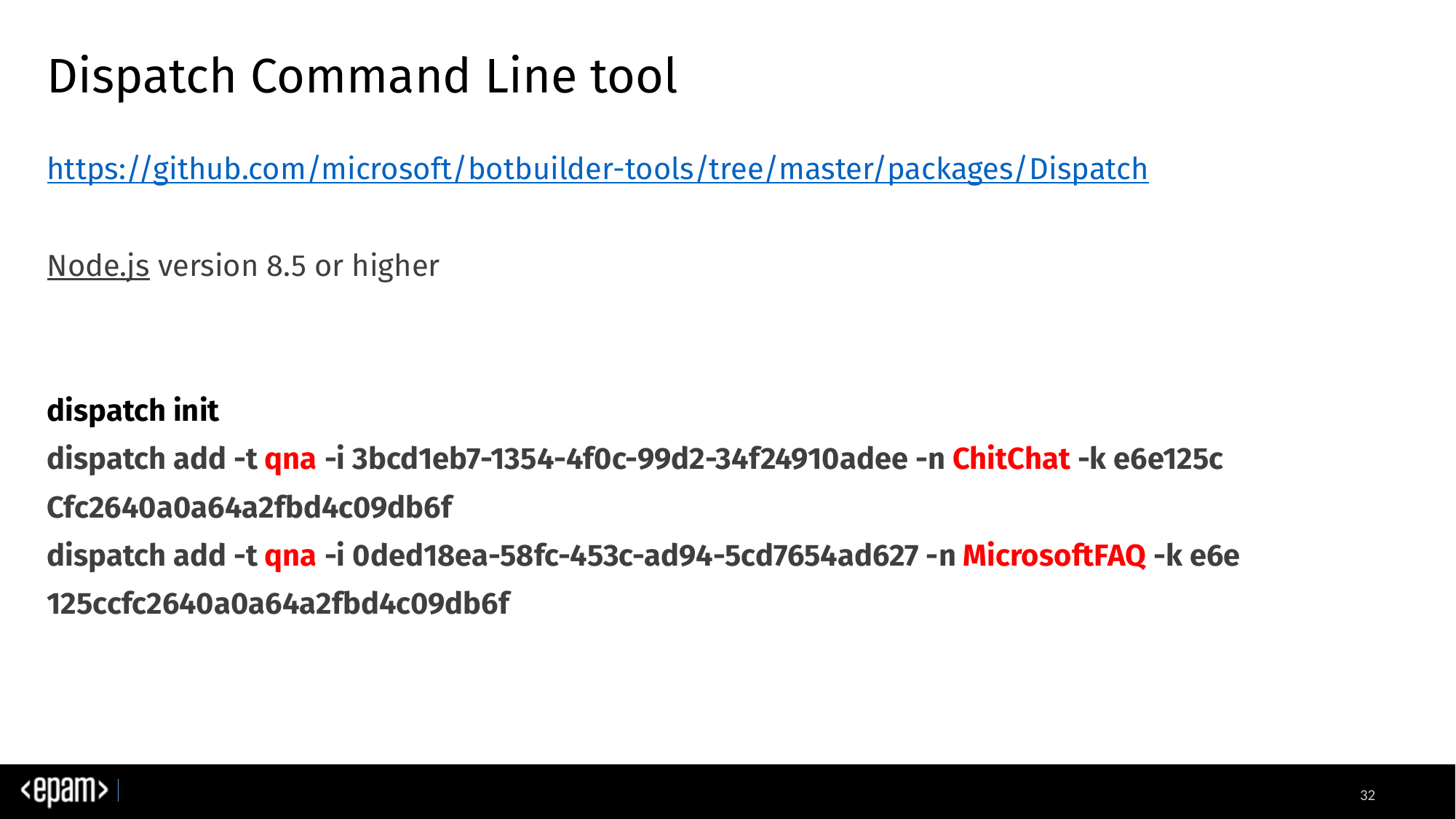

# Dispatch Command Line tool
https://github.com/microsoft/botbuilder-tools/tree/master/packages/Dispatch

Node.js version 8.5 or higher

dispatch init
dispatch add -t qna -i 3bcd1eb7-1354-4f0c-99d2-34f24910adee -n ChitChat -k e6e125c
Cfc2640a0a64a2fbd4c09db6f
dispatch add -t qna -i 0ded18ea-58fc-453c-ad94-5cd7654ad627 -n MicrosoftFAQ -k e6e
125ccfc2640a0a64a2fbd4c09db6f